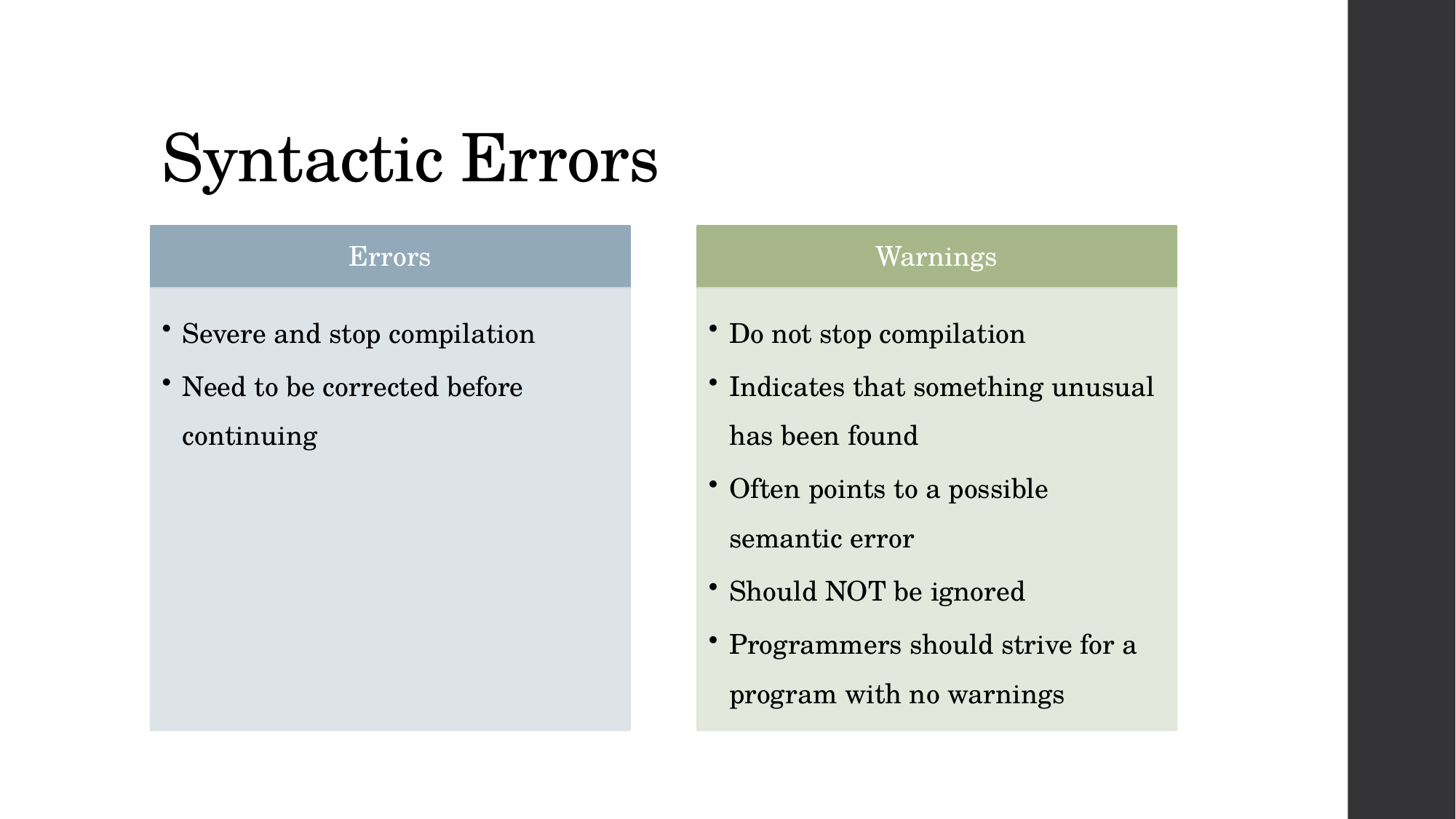

# Syntactic Errors
Errors
Severe and stop compilation
Need to be corrected before continuing
Warnings
Do not stop compilation
Indicates that something unusual has been found
Often points to a possible semantic error
Should NOT be ignored
Programmers should strive for a program with no warnings